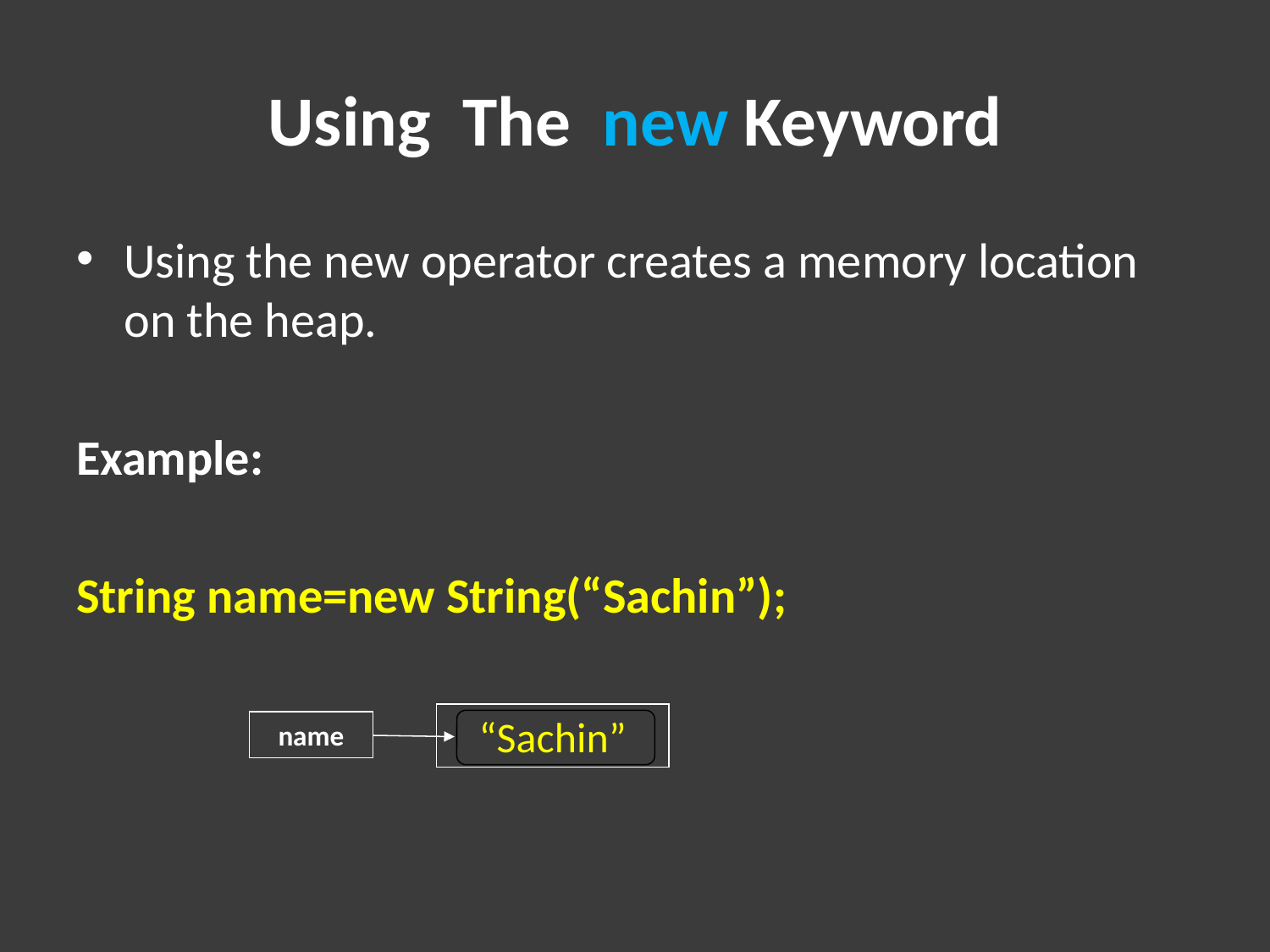

# Using  The  new Keyword
Using the new operator creates a memory location on the heap.

Example:

String name=new String(“Sachin”);

“Sachin”

name